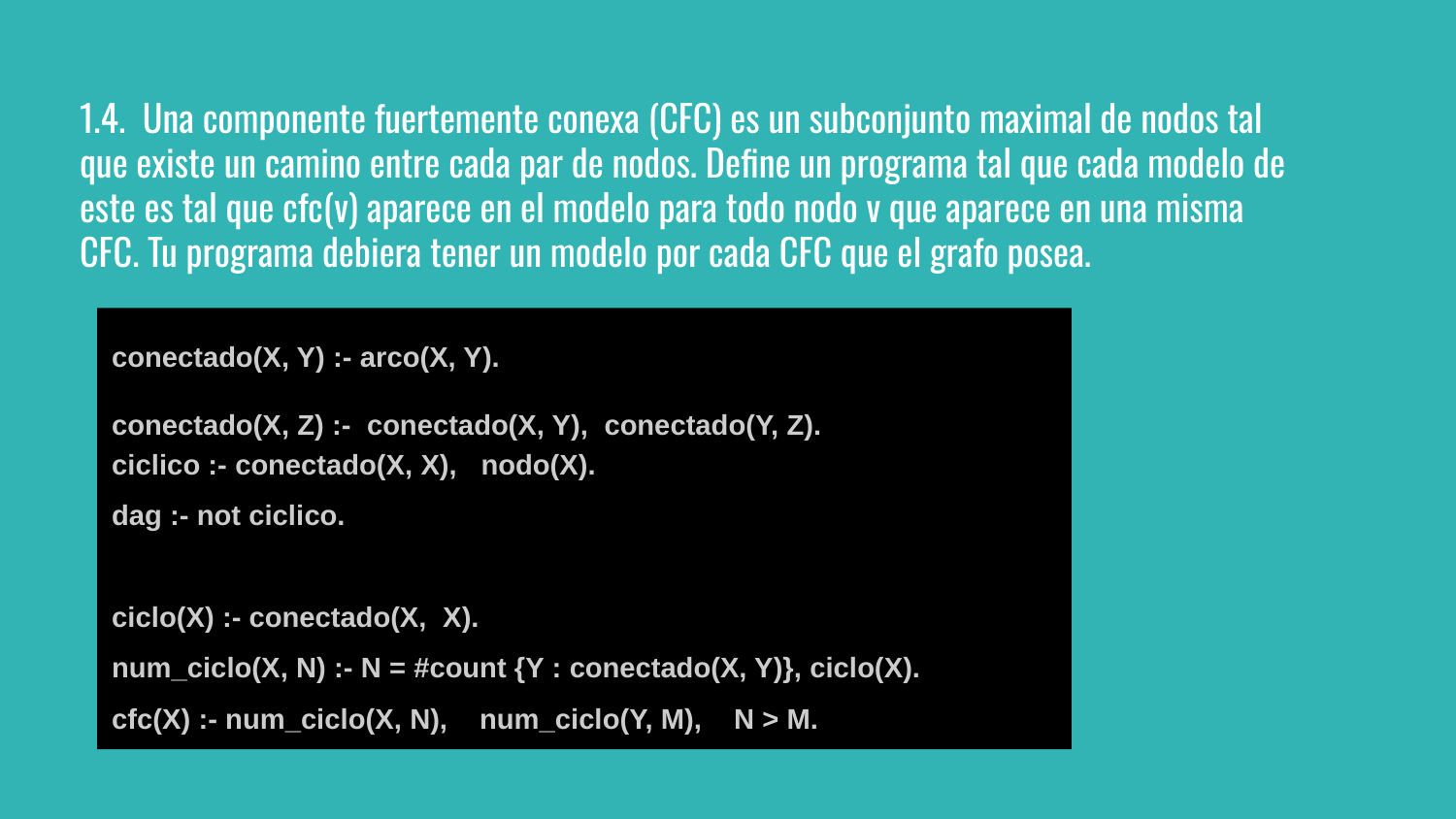

# 1.4.  Una componente fuertemente conexa (CFC) es un subconjunto maximal de nodos tal que existe un camino entre cada par de nodos. Define un programa tal que cada modelo de este es tal que cfc(v) aparece en el modelo para todo nodo v que aparece en una misma CFC. Tu programa debiera tener un modelo por cada CFC que el grafo posea.
conectado(X, Y) :- arco(X, Y).
conectado(X, Z) :-  conectado(X, Y),  conectado(Y, Z).
ciclico :- conectado(X, X),   nodo(X).
dag :- not ciclico.

ciclo(X) :- conectado(X,  X).
num_ciclo(X, N) :- N = #count {Y : conectado(X, Y)}, ciclo(X).
cfc(X) :- num_ciclo(X, N),    num_ciclo(Y, M),    N > M.